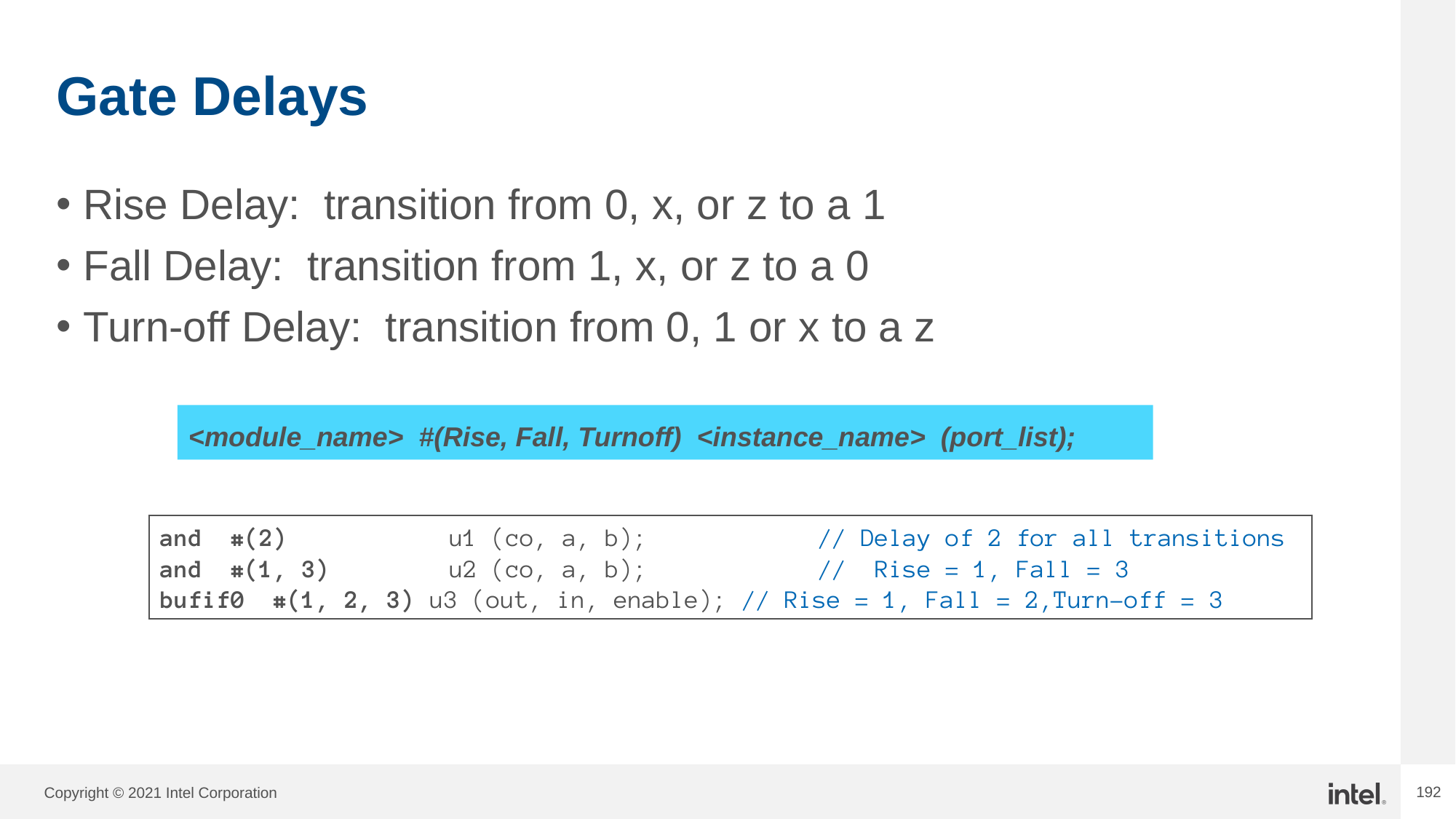

# Gate Delays
Rise Delay:  transition from 0, x, or z to a 1
Fall Delay:  transition from 1, x, or z to a 0
Turn-off Delay:  transition from 0, 1 or x to a z

<module_name>  #(Rise, Fall, Turnoff)  <instance_name>  (port_list);
and  #(2) 	     u1 (co, a, b);            // Delay of 2 for all transitions
and  #(1, 3) 	     u2 (co, a, b);            //  Rise = 1, Fall = 3
bufif0  #(1, 2, 3) u3 (out, in, enable); // Rise = 1, Fall = 2,Turn-off = 3